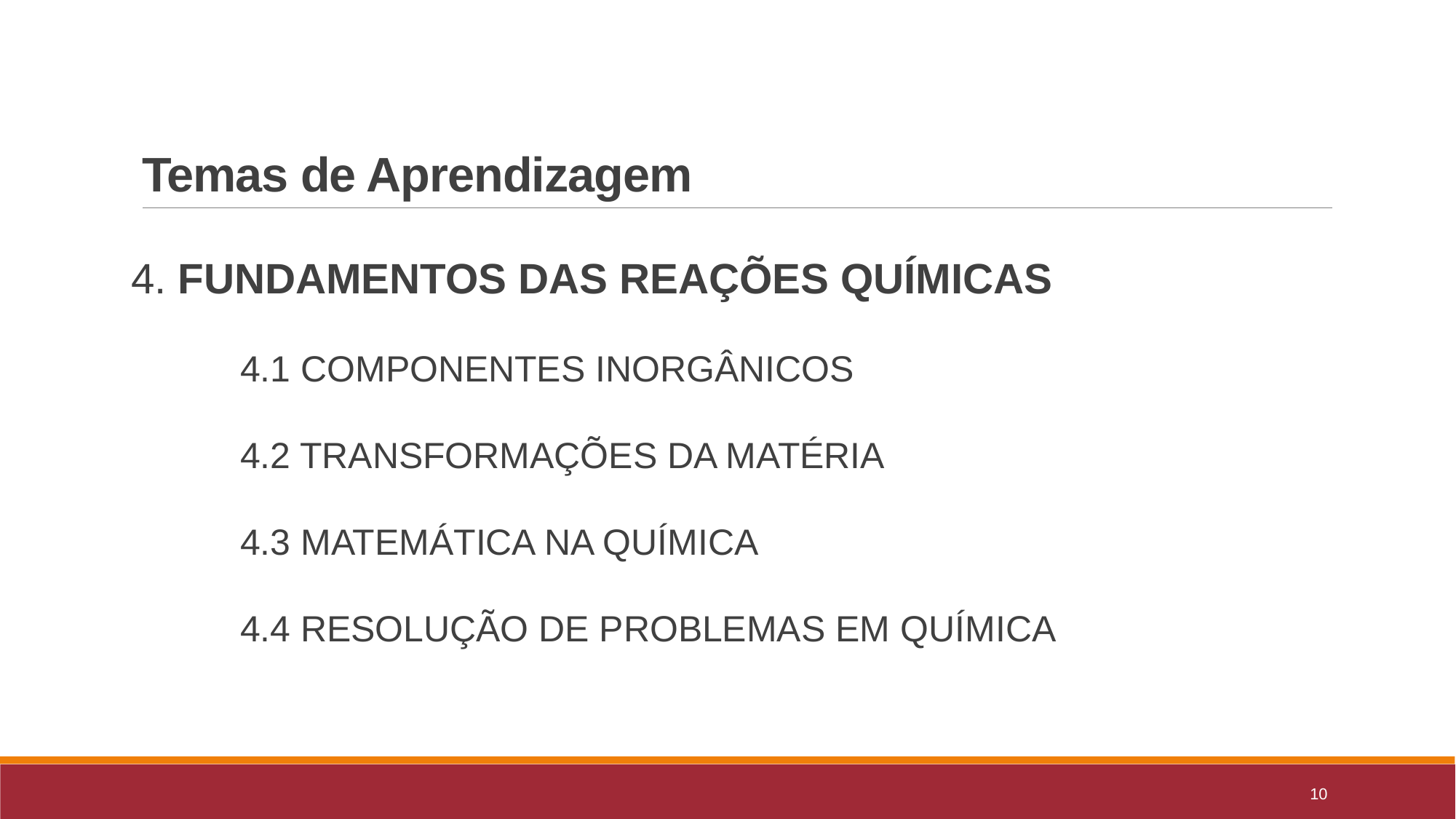

# Temas de Aprendizagem
4. FUNDAMENTOS DAS REAÇÕES QUÍMICAS
	4.1 COMPONENTES INORGÂNICOS
	4.2 TRANSFORMAÇÕES DA MATÉRIA
	4.3 MATEMÁTICA NA QUÍMICA
	4.4 RESOLUÇÃO DE PROBLEMAS EM QUÍMICA
10